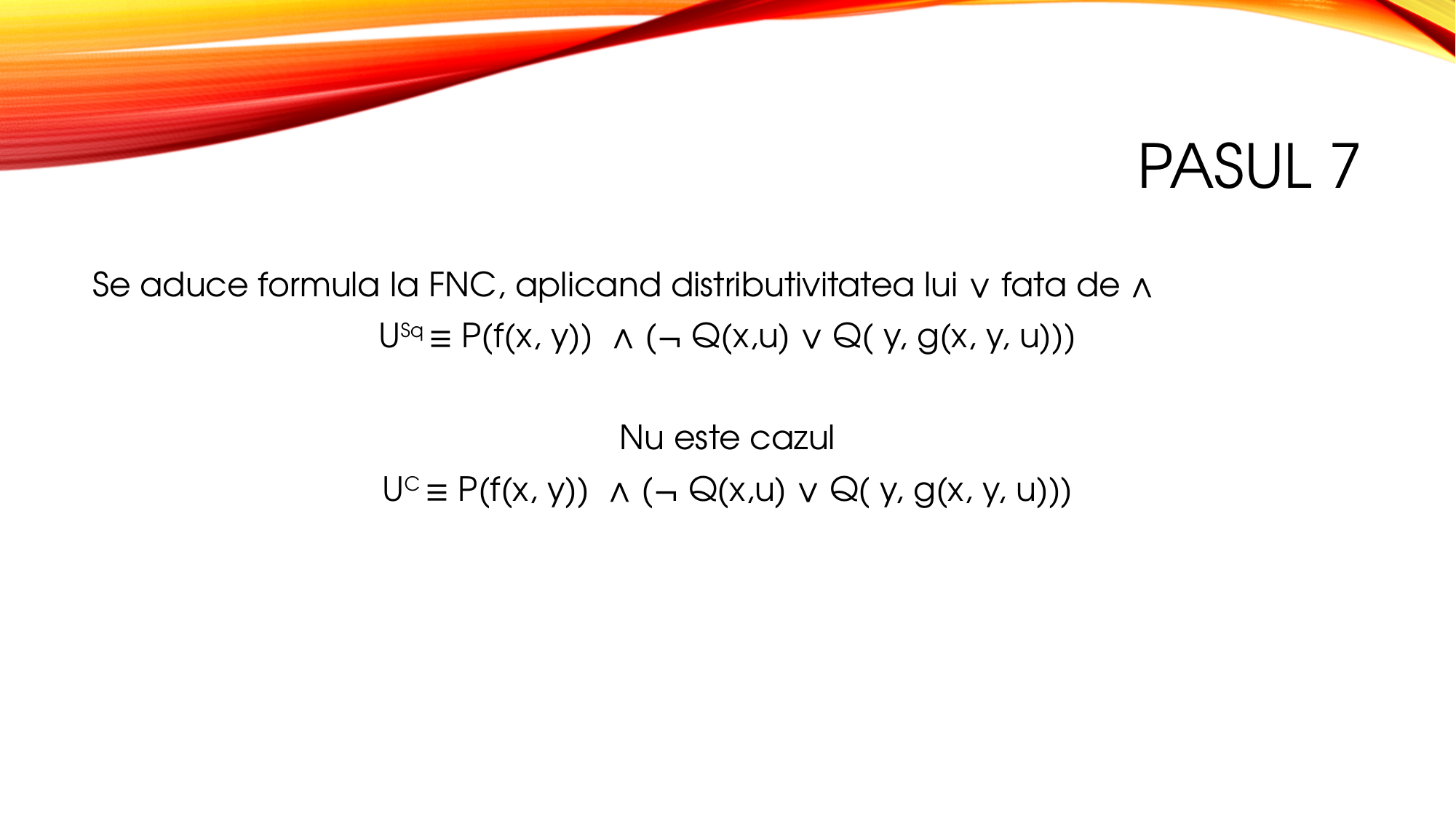

# Pasul 7
Se aduce formula la FNC, aplicand distributivitatea lui ∨ fata de ∧
USq ≡ P(f(x, y))  ∧ (¬ Q(x,u) ∨ Q( y, g(x, y, u)))

Nu este cazul
UC ≡ P(f(x, y))  ∧ (¬ Q(x,u) ∨ Q( y, g(x, y, u)))